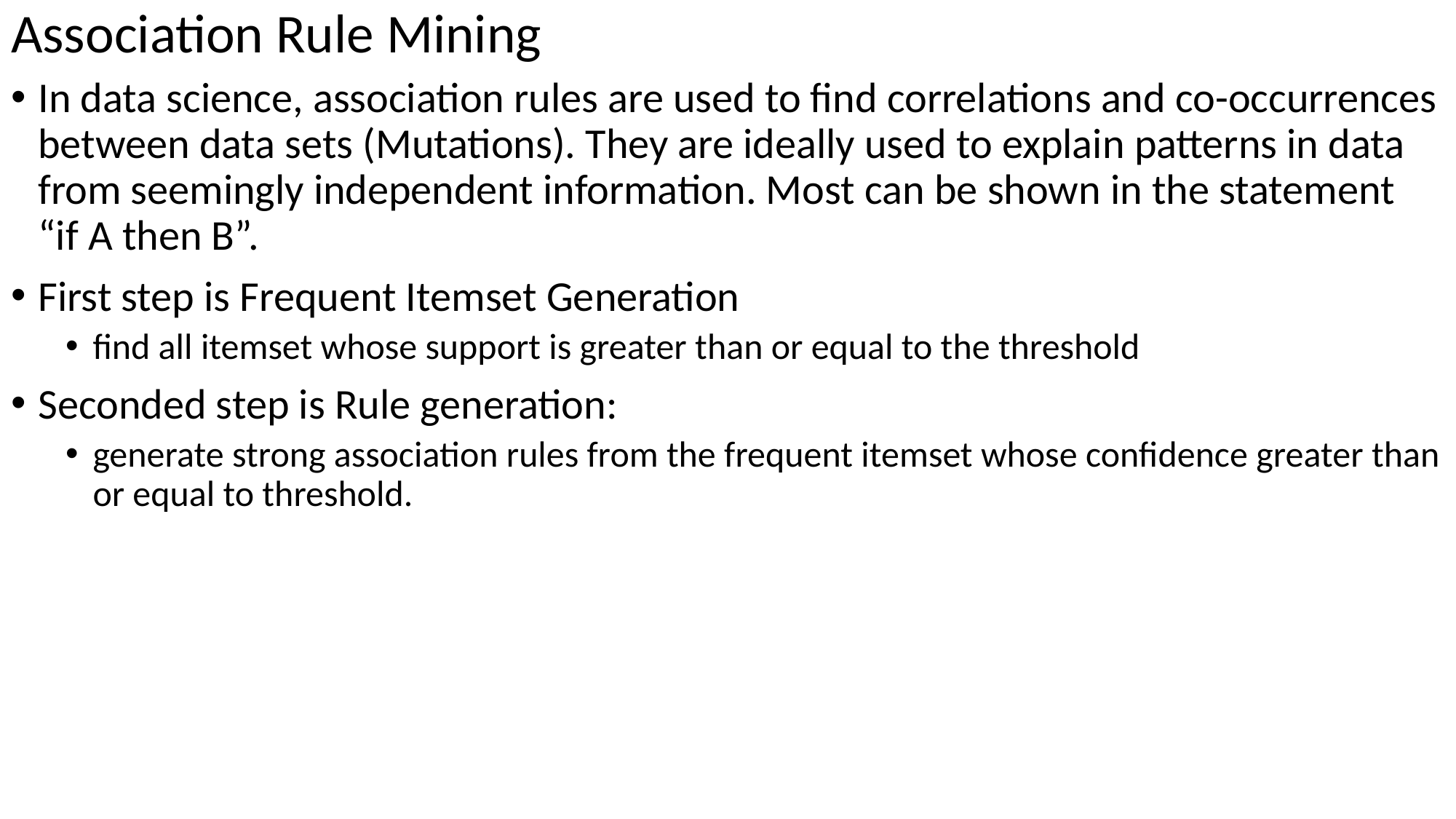

# Association Rule Mining
In data science, association rules are used to find correlations and co-occurrences between data sets (Mutations). They are ideally used to explain patterns in data from seemingly independent information. Most can be shown in the statement “if A then B”.
First step is Frequent Itemset Generation
find all itemset whose support is greater than or equal to the threshold
Seconded step is Rule generation:
generate strong association rules from the frequent itemset whose confidence greater than or equal to threshold.